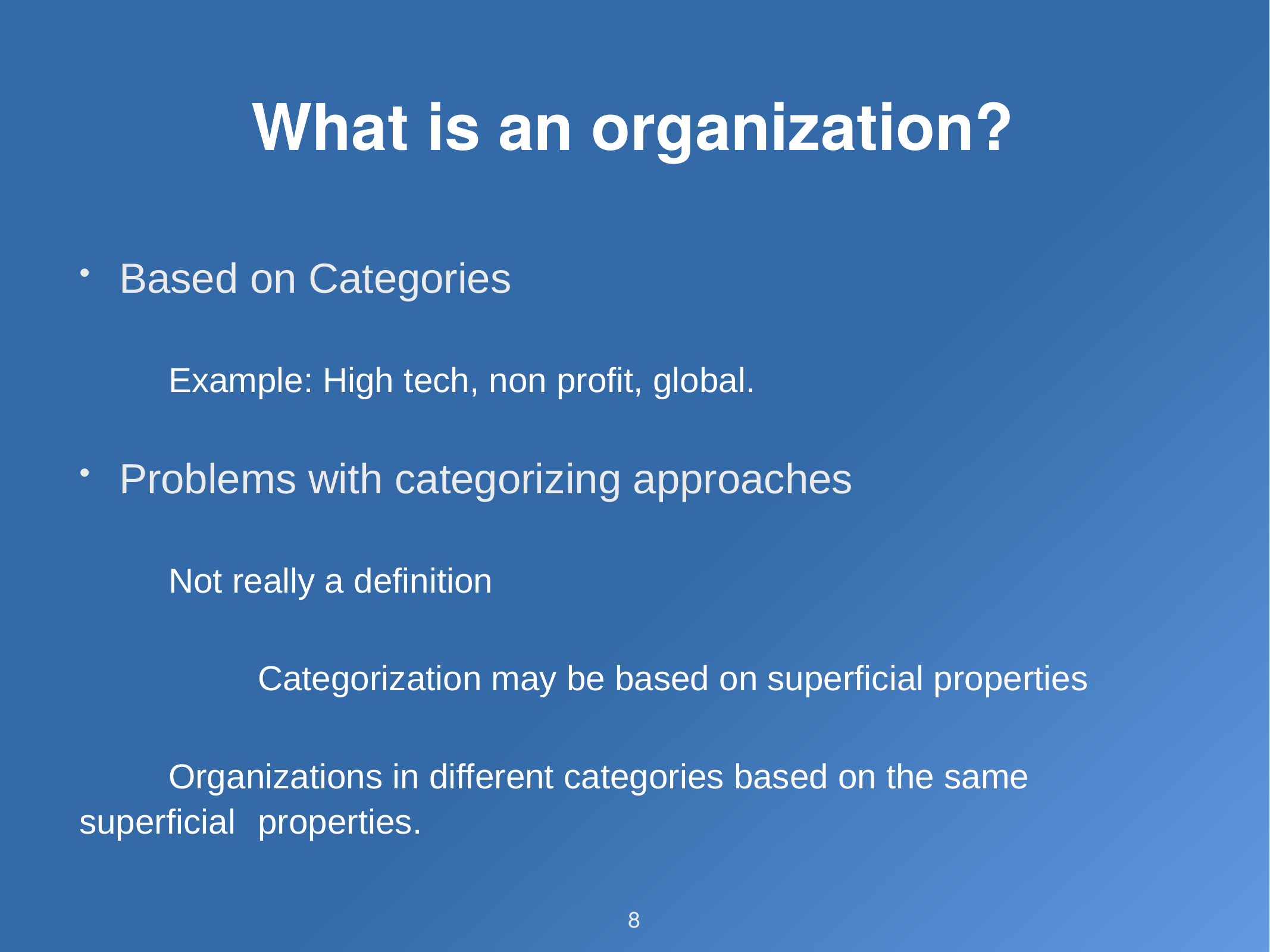

# What is an organization?
Based on Categories
	Example: High tech, non profit, global.
Problems with categorizing approaches
	Not really a definition
		Categorization may be based on superficial properties
	Organizations in different categories based on the same superficial 	properties.
8